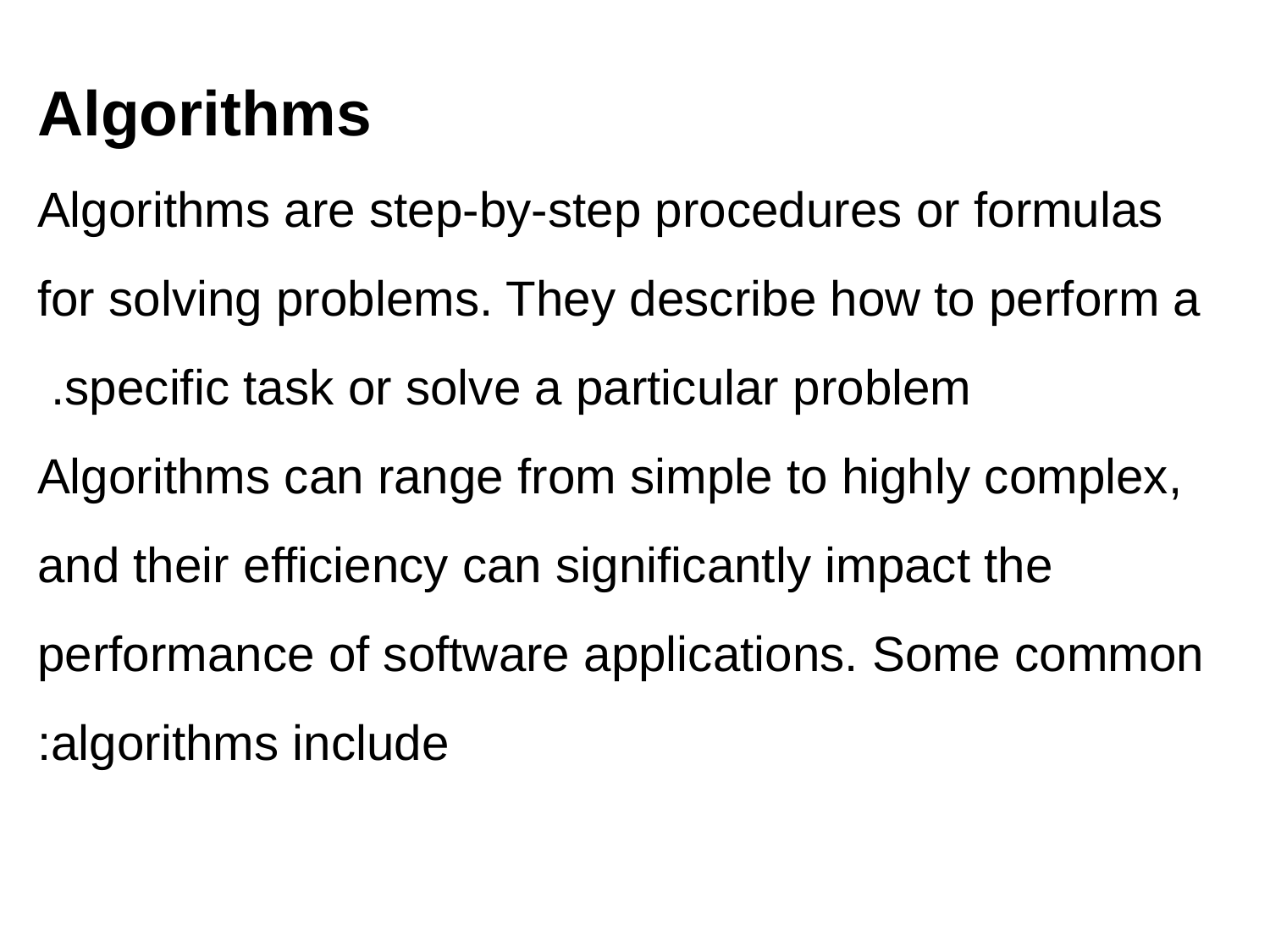

Algorithms
Algorithms are step-by-step procedures or formulas for solving problems. They describe how to perform a specific task or solve a particular problem.
Algorithms can range from simple to highly complex, and their efficiency can significantly impact the performance of software applications. Some common algorithms include: